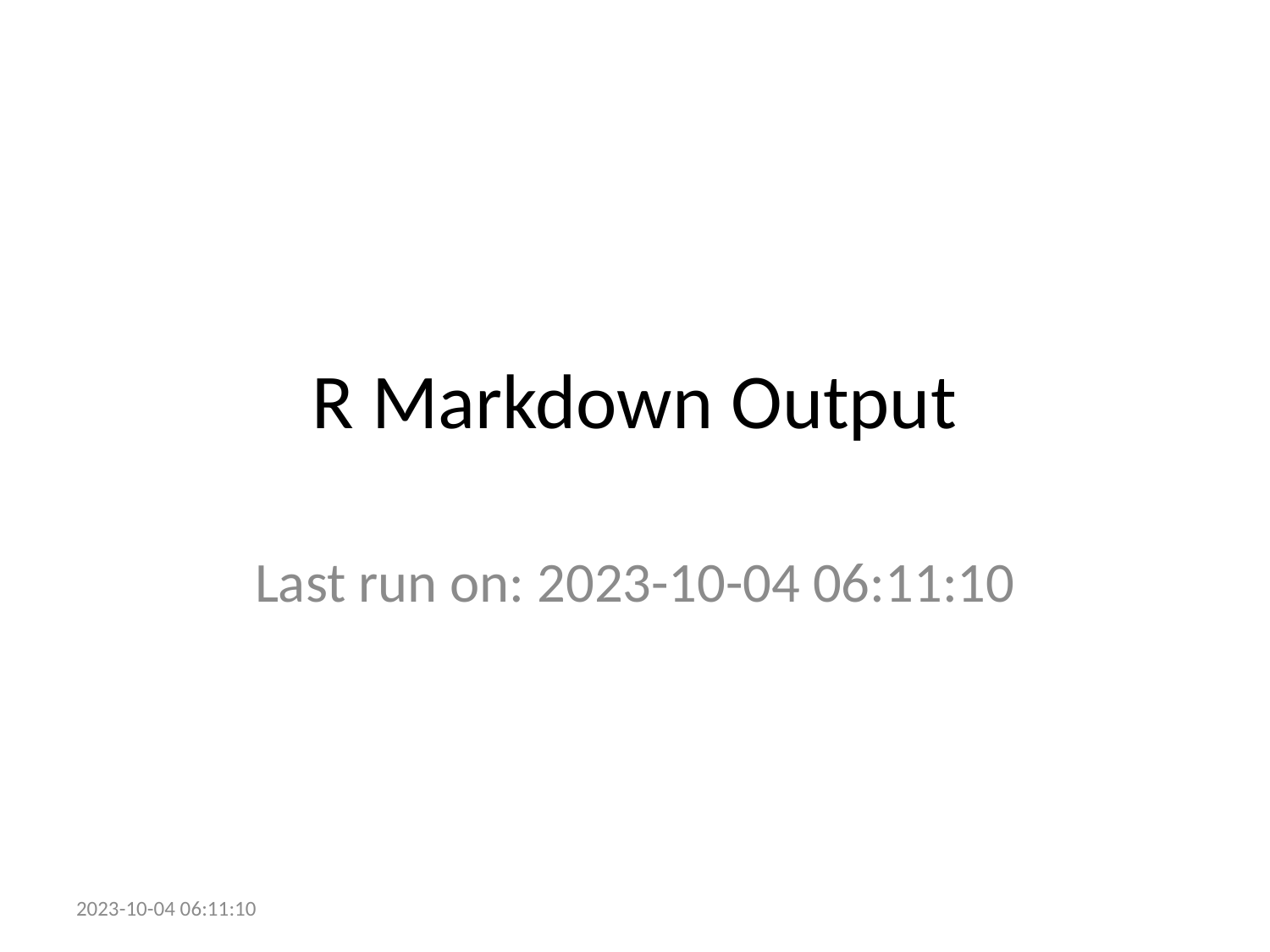

# R Markdown Output
Last run on: 2023-10-04 06:11:10
2023-10-04 06:11:10